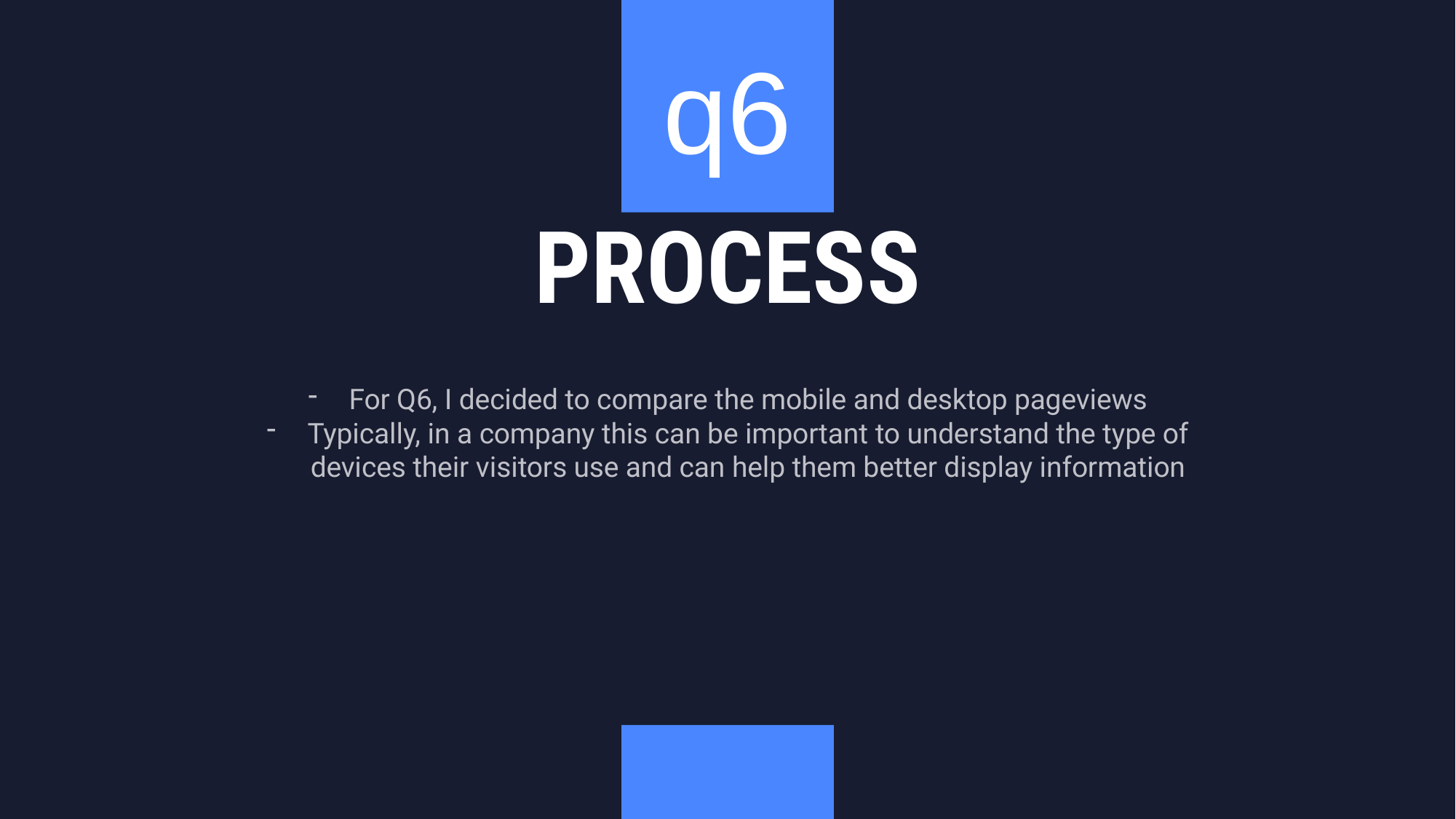

q6
PROCESS
For Q6, I decided to compare the mobile and desktop pageviews
Typically, in a company this can be important to understand the type of devices their visitors use and can help them better display information